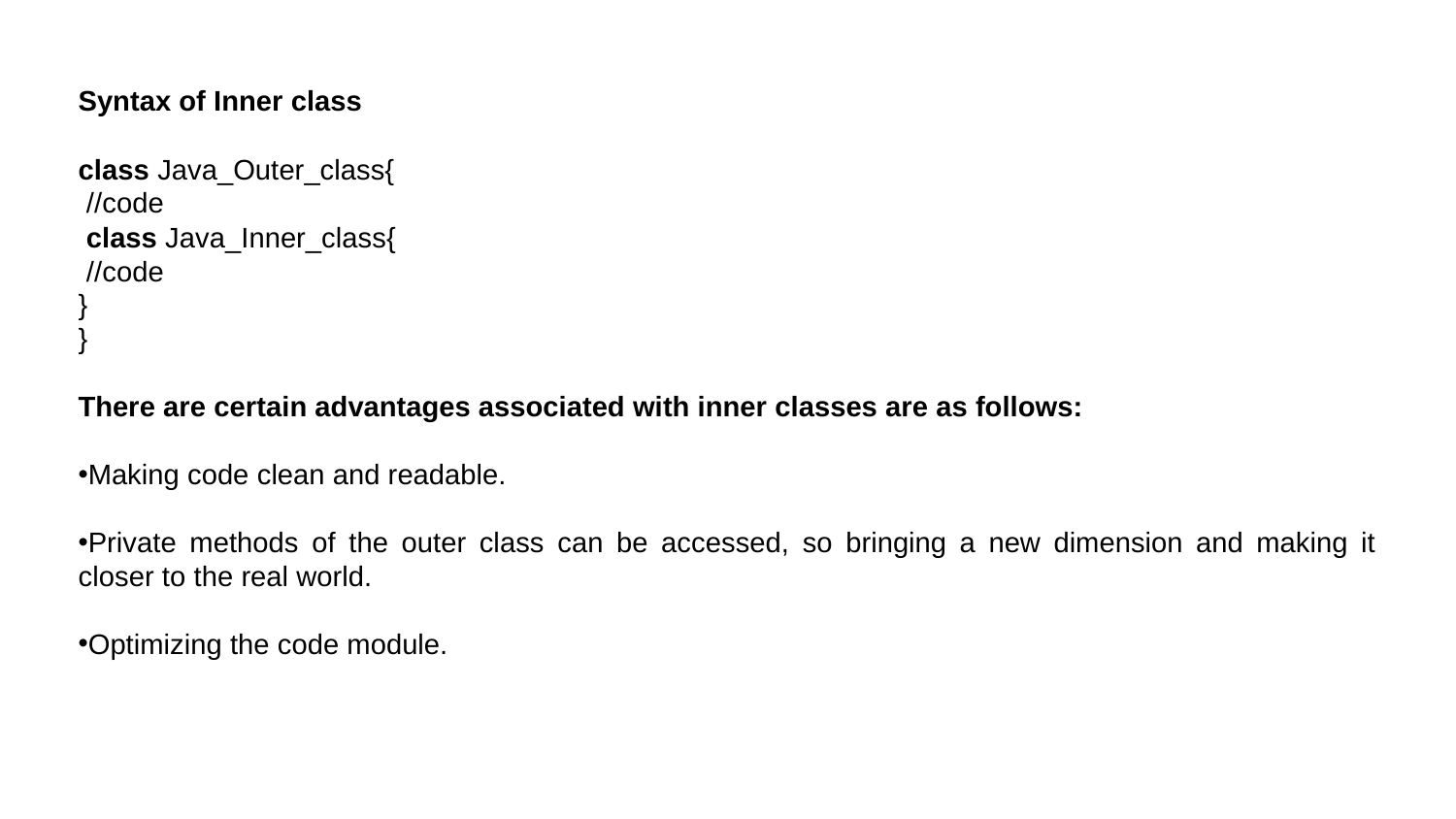

Syntax of Inner class

class Java_Outer_class{
 //code
 class Java_Inner_class{
 //code
}
}

There are certain advantages associated with inner classes are as follows:

Making code clean and readable.

Private methods of the outer class can be accessed, so bringing a new dimension and making it closer to the real world.

Optimizing the code module.